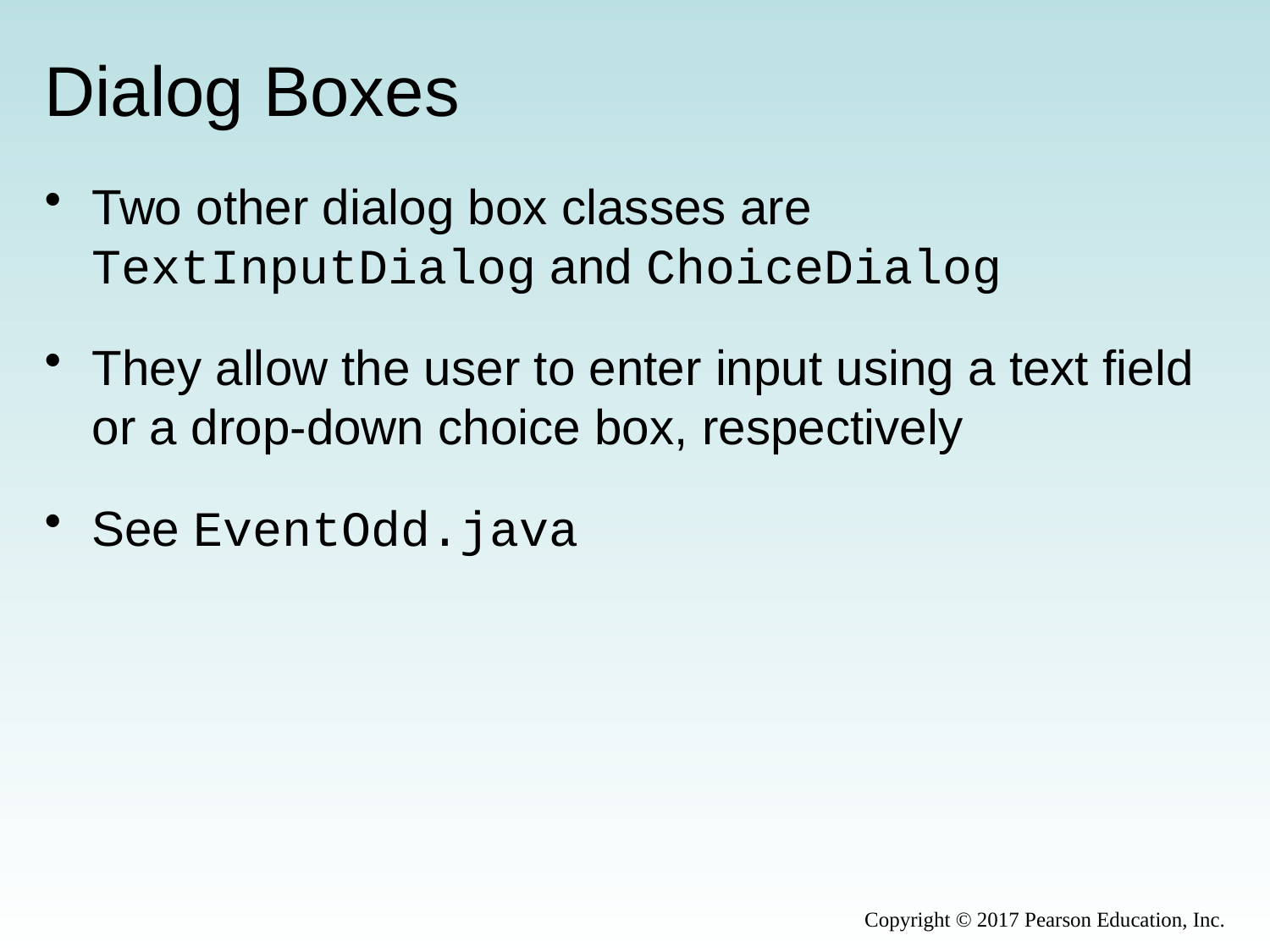

# Dialog Boxes
Two other dialog box classes are TextInputDialog and ChoiceDialog
They allow the user to enter input using a text field or a drop-down choice box, respectively
See EventOdd.java
Copyright © 2017 Pearson Education, Inc.